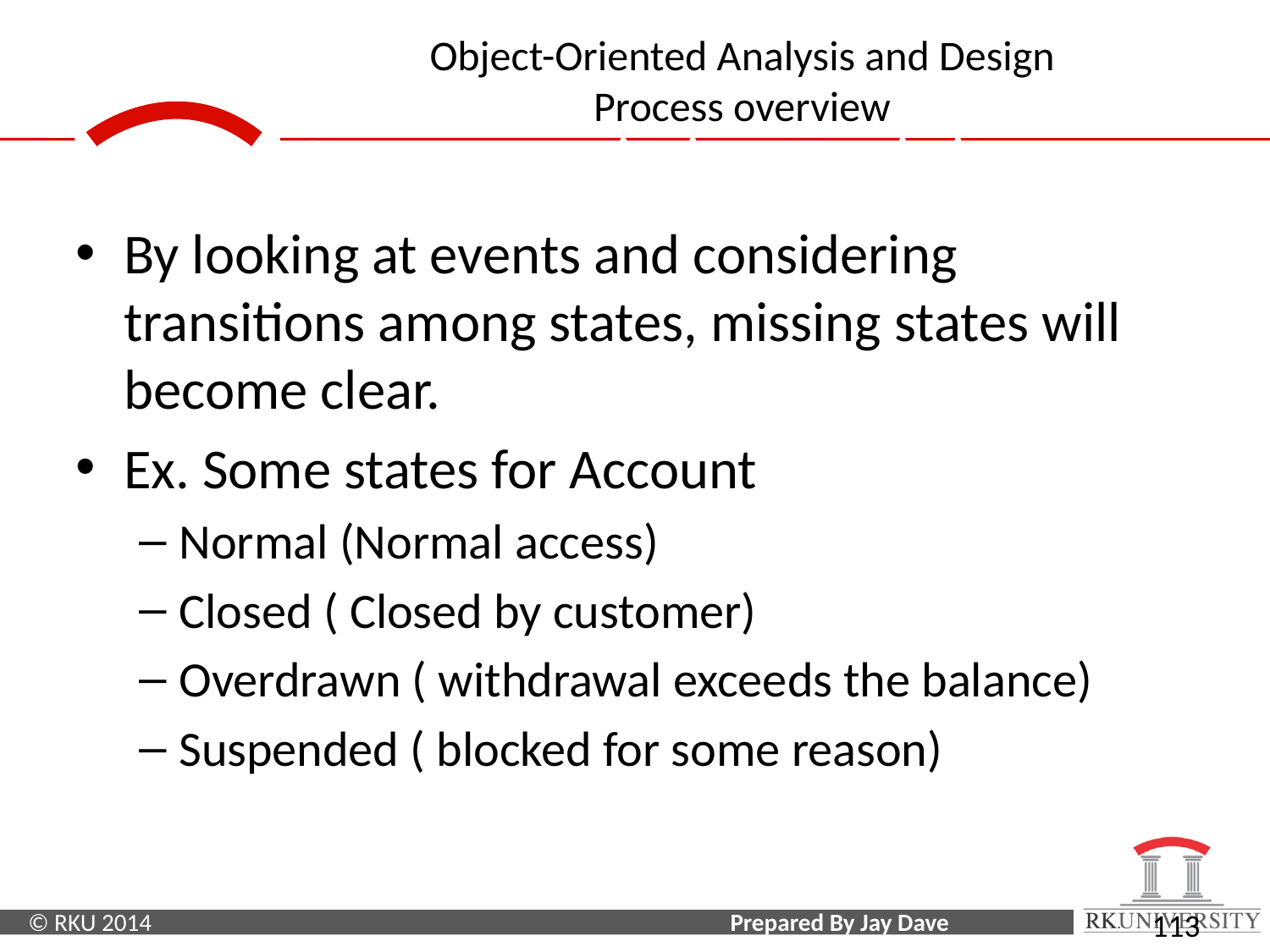

Domain State Model
By looking at events and considering transitions among states, missing states will become clear.
Ex. Some states for Account
Normal (Normal access)
Closed ( Closed by customer)
Overdrawn ( withdrawal exceeds the balance)
Suspended ( blocked for some reason)
113